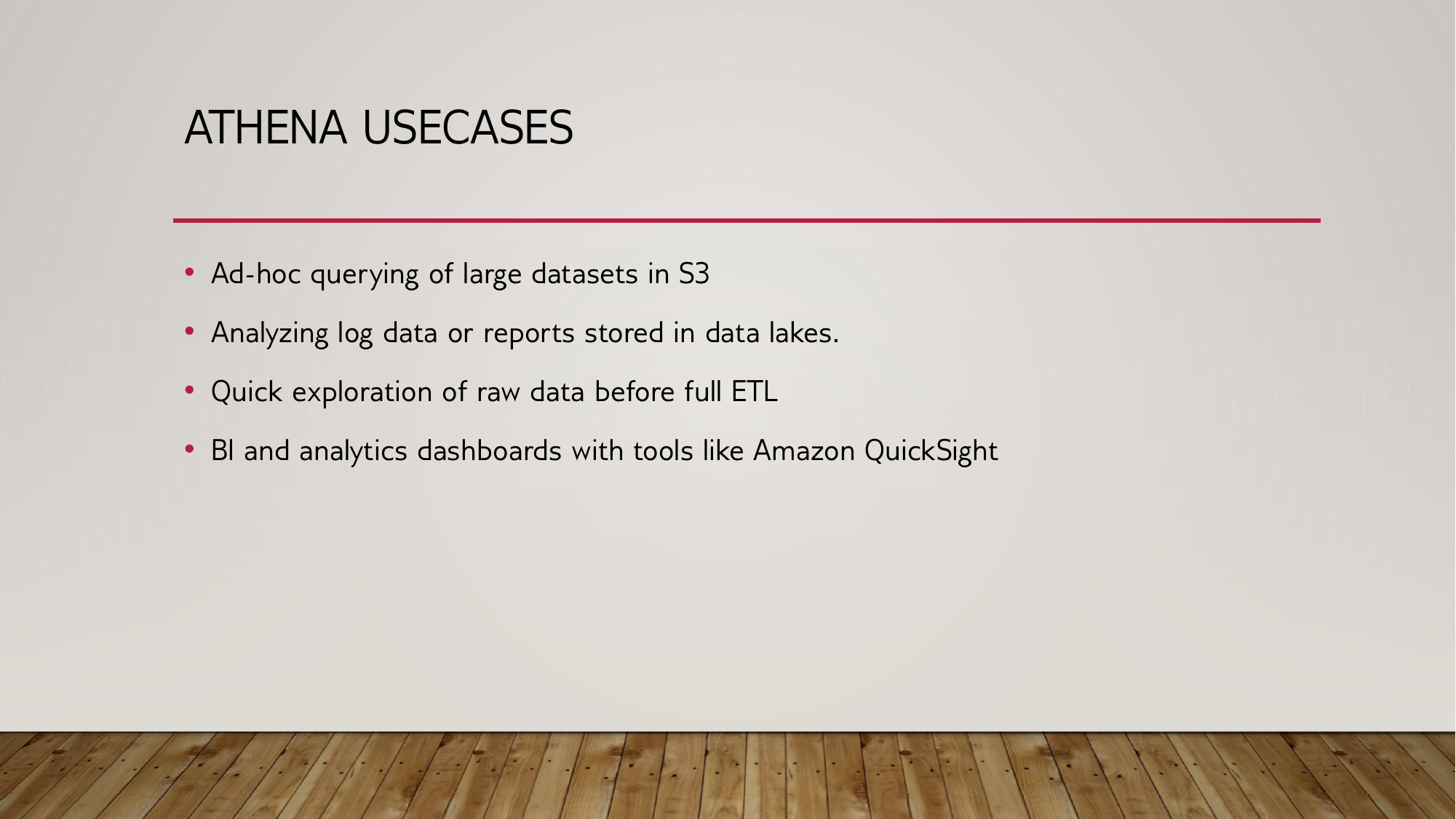

# Athena Usecases
Ad-hoc querying of large datasets in S3
Analyzing log data or reports stored in data lakes.
Quick exploration of raw data before full ETL
BI and analytics dashboards with tools like Amazon QuickSight